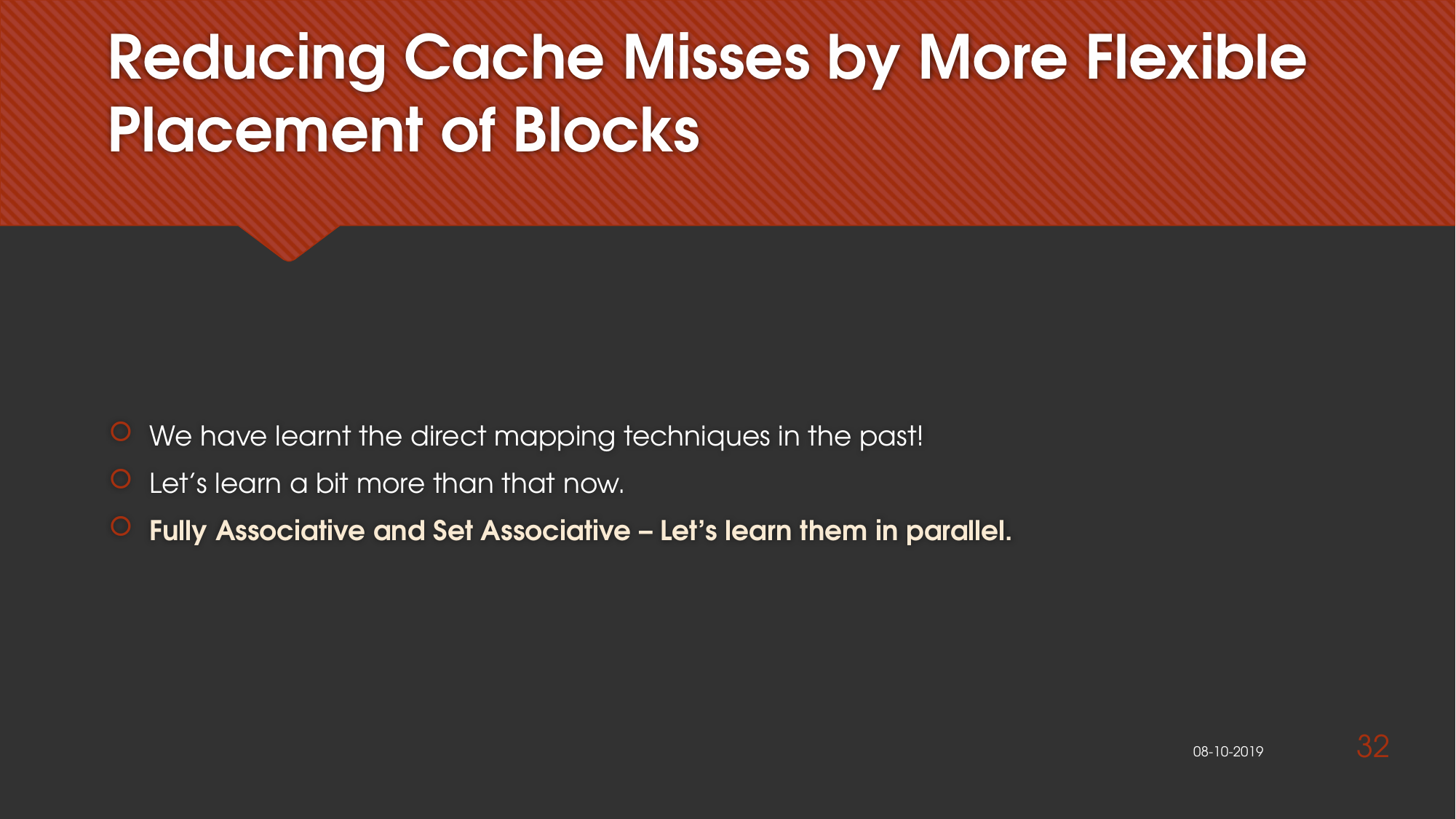

# Reducing Cache Misses by More Flexible Placement of Blocks
We have learnt the direct mapping techniques in the past!
Let’s learn a bit more than that now.
Fully Associative and Set Associative – Let’s learn them in parallel.
32
08-10-2019